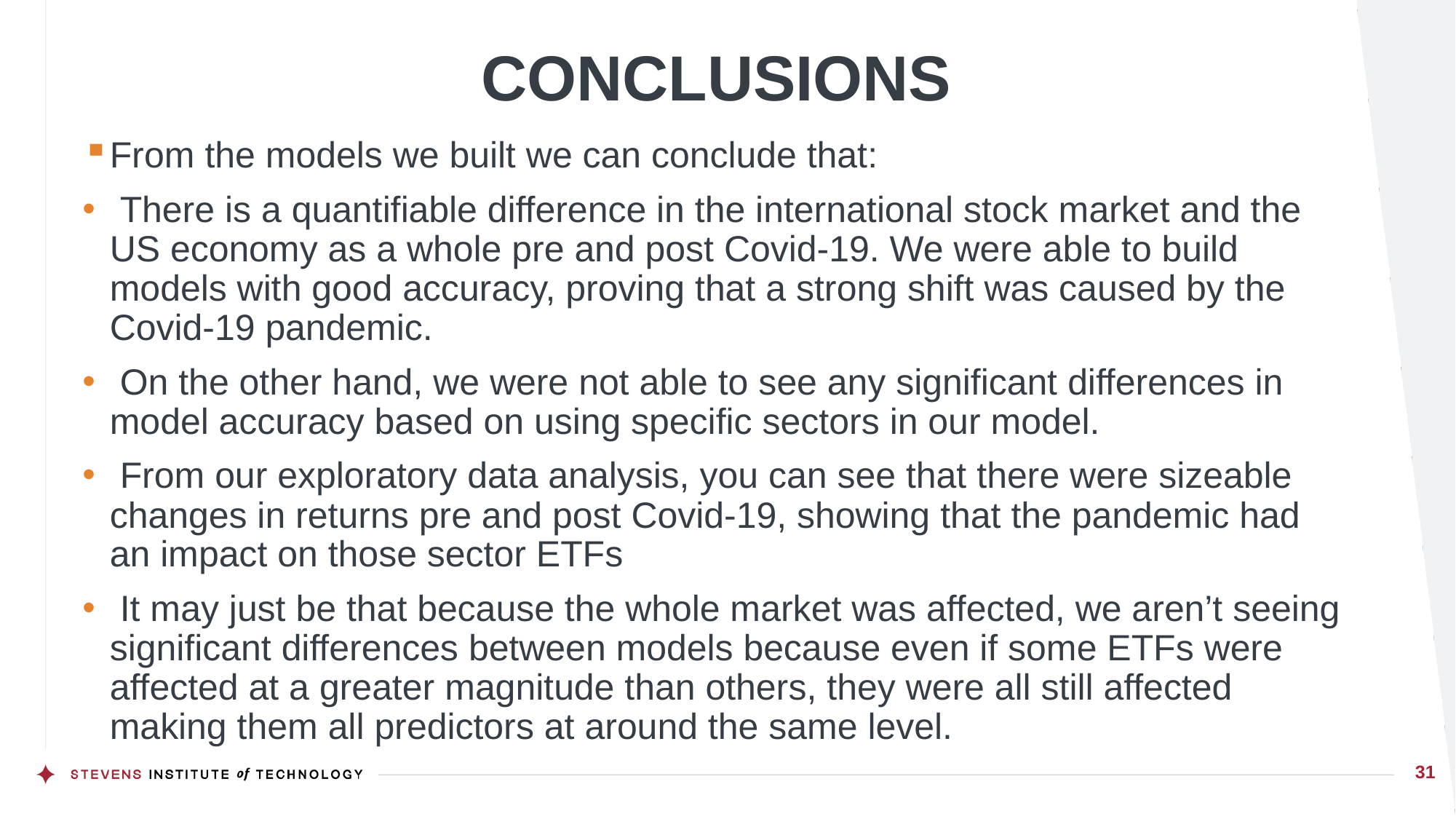

# CONCLUSIONS
From the models we built we can conclude that:
 There is a quantifiable difference in the international stock market and the US economy as a whole pre and post Covid-19. We were able to build models with good accuracy, proving that a strong shift was caused by the Covid-19 pandemic.
 On the other hand, we were not able to see any significant differences in model accuracy based on using specific sectors in our model.
 From our exploratory data analysis, you can see that there were sizeable changes in returns pre and post Covid-19, showing that the pandemic had an impact on those sector ETFs
 It may just be that because the whole market was affected, we aren’t seeing significant differences between models because even if some ETFs were affected at a greater magnitude than others, they were all still affected making them all predictors at around the same level.
31